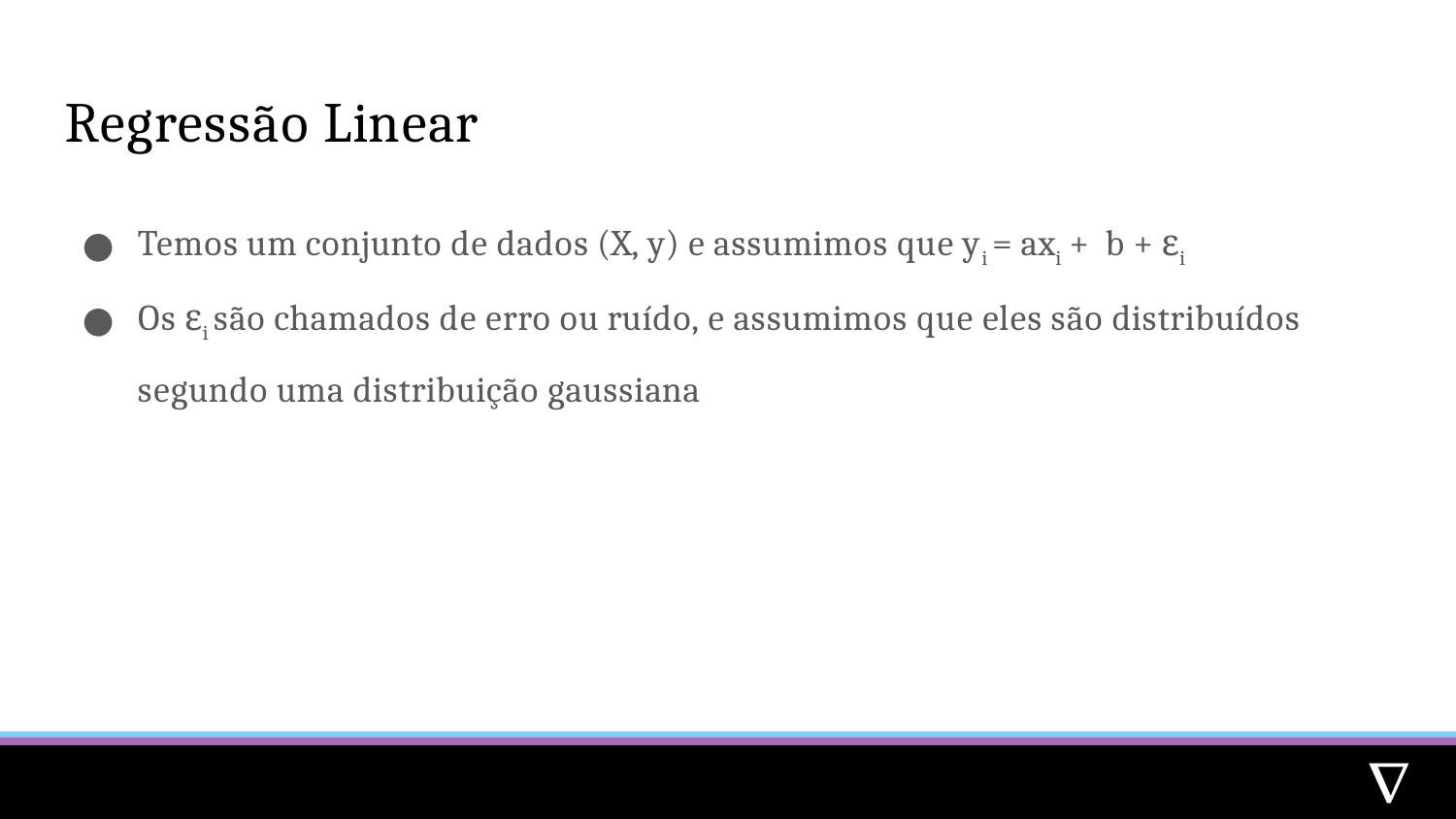

# Regressão Linear
Temos um conjunto de dados (X, y) e assumimos que yi = axi +  b + εi
Os εi são chamados de erro ou ruído, e assumimos que eles são distribuídos segundo uma distribuição gaussiana